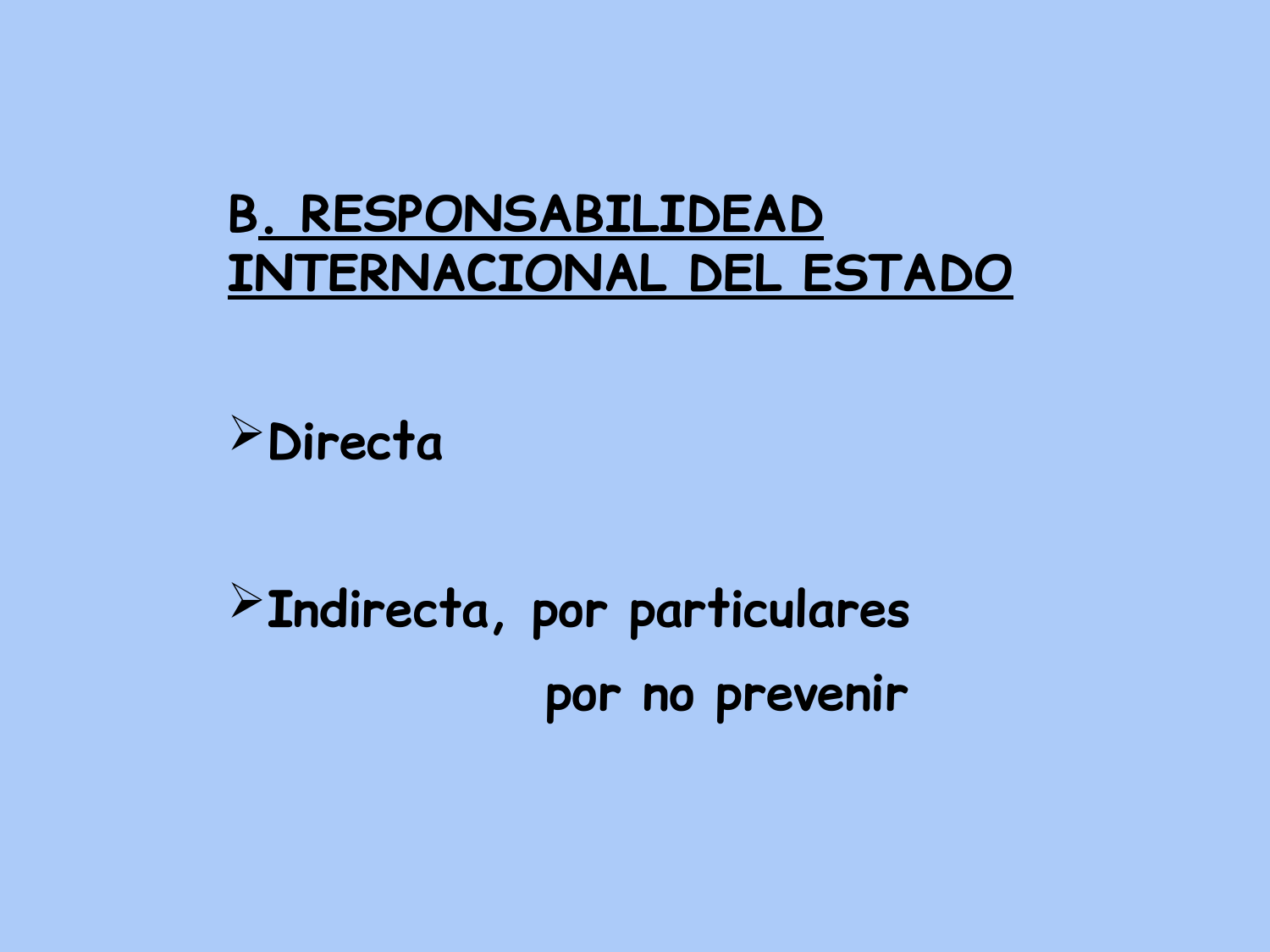

B. RESPONSABILIDEAD INTERNACIONAL DEL ESTADO

Directa

Indirecta, por particulares
		   por no prevenir